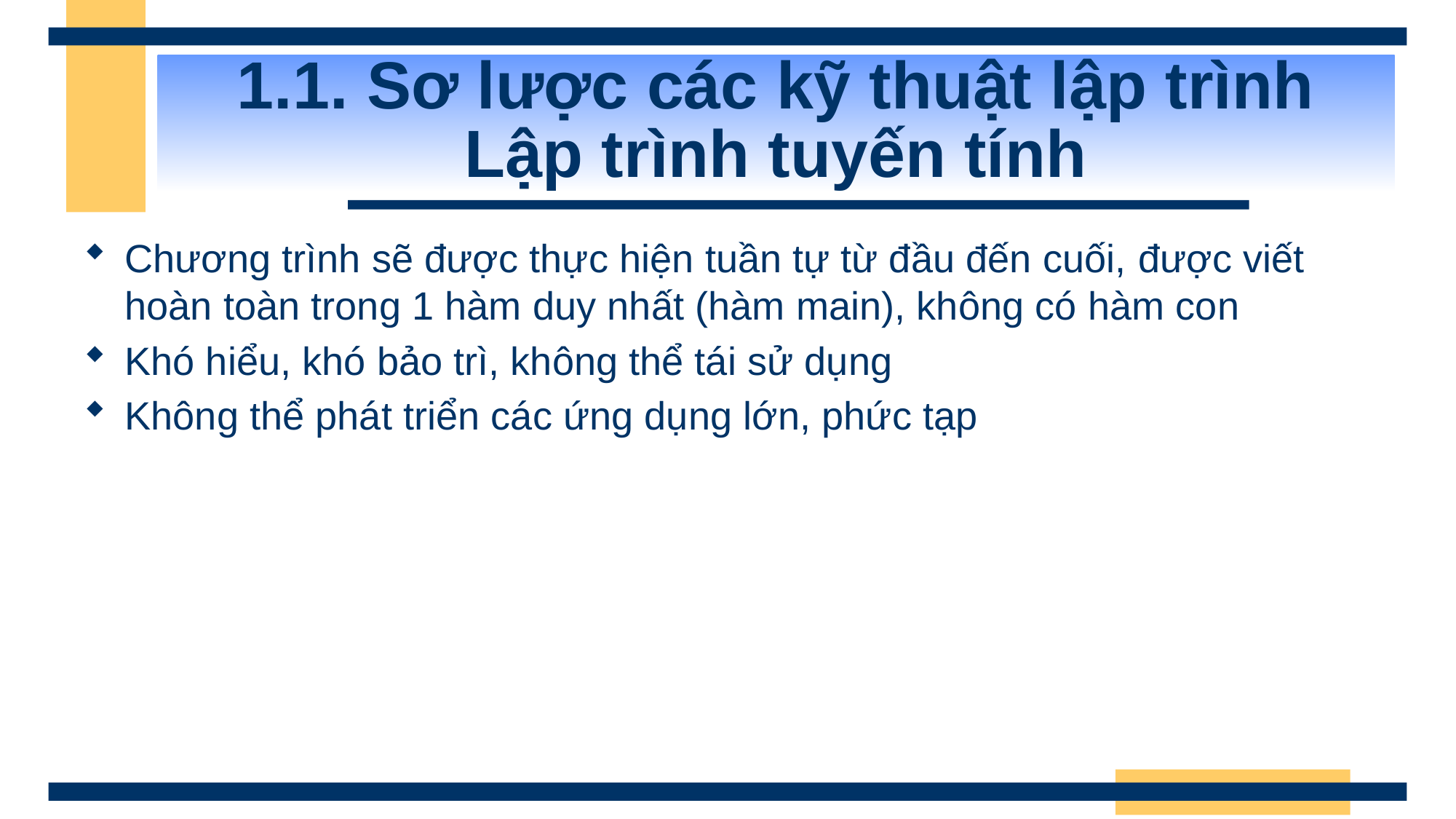

# 1.1. Sơ lược các kỹ thuật lập trình Lập trình tuyến tính
Chương trình sẽ được thực hiện tuần tự từ đầu đến cuối, được viết hoàn toàn trong 1 hàm duy nhất (hàm main), không có hàm con
Khó hiểu, khó bảo trì, không thể tái sử dụng
Không thể phát triển các ứng dụng lớn, phức tạp